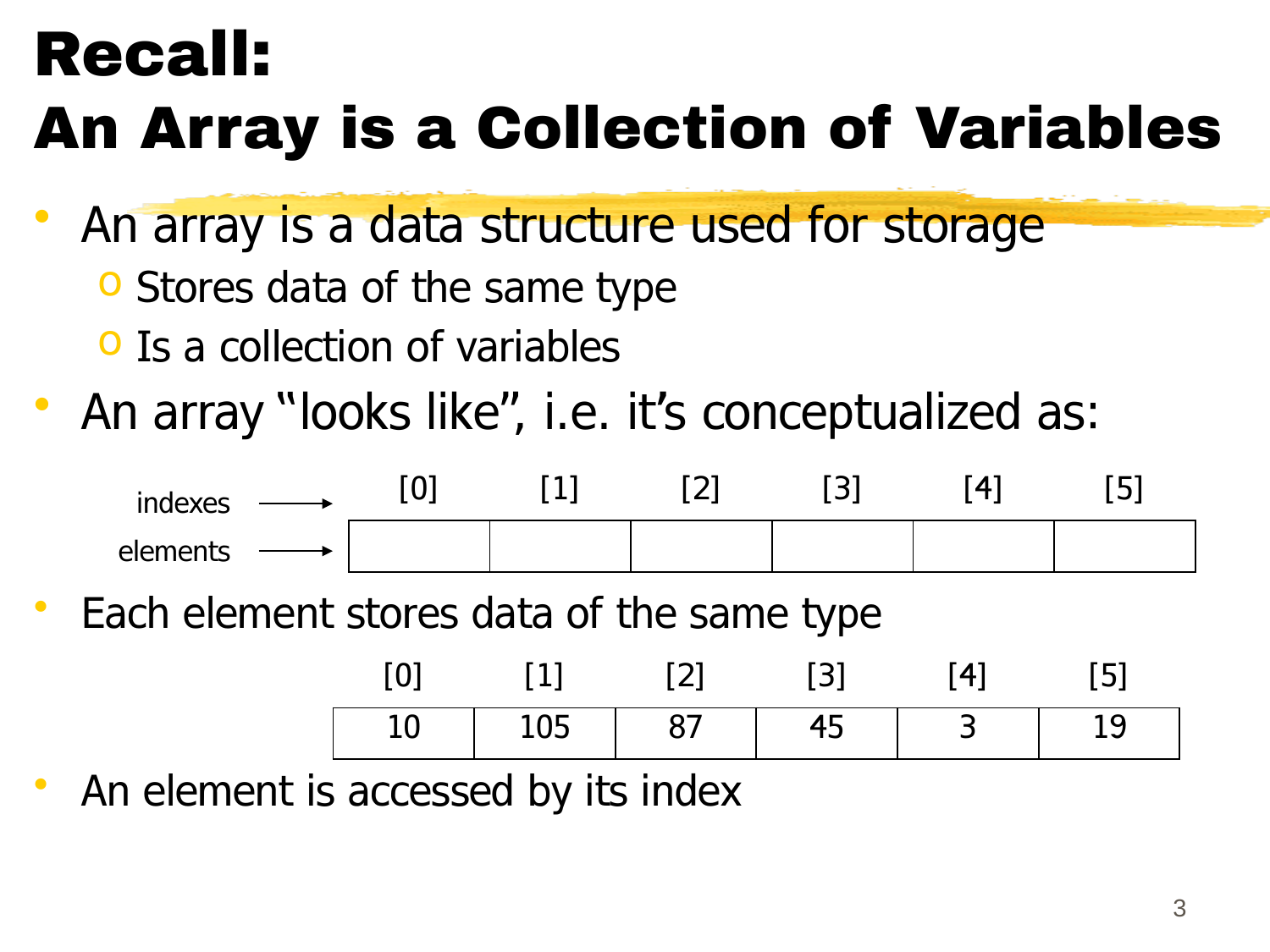

# Recall: An Array is a Collection of Variables
An array is a data structure used for storage
Stores data of the same type
Is a collection of variables
An array “looks like”, i.e. it’s conceptualized as:

Each element stores data of the same type

An element is accessed by its index

| [0] | [1] | [2] | [3] | [4] | [5] |
| --- | --- | --- | --- | --- | --- |
|  |  |  |  |  |  |
indexes
elements
| [0] | [1] | [2] | [3] | [4] | [5] |
| --- | --- | --- | --- | --- | --- |
| 10 | 105 | 87 | 45 | 3 | 19 |
3